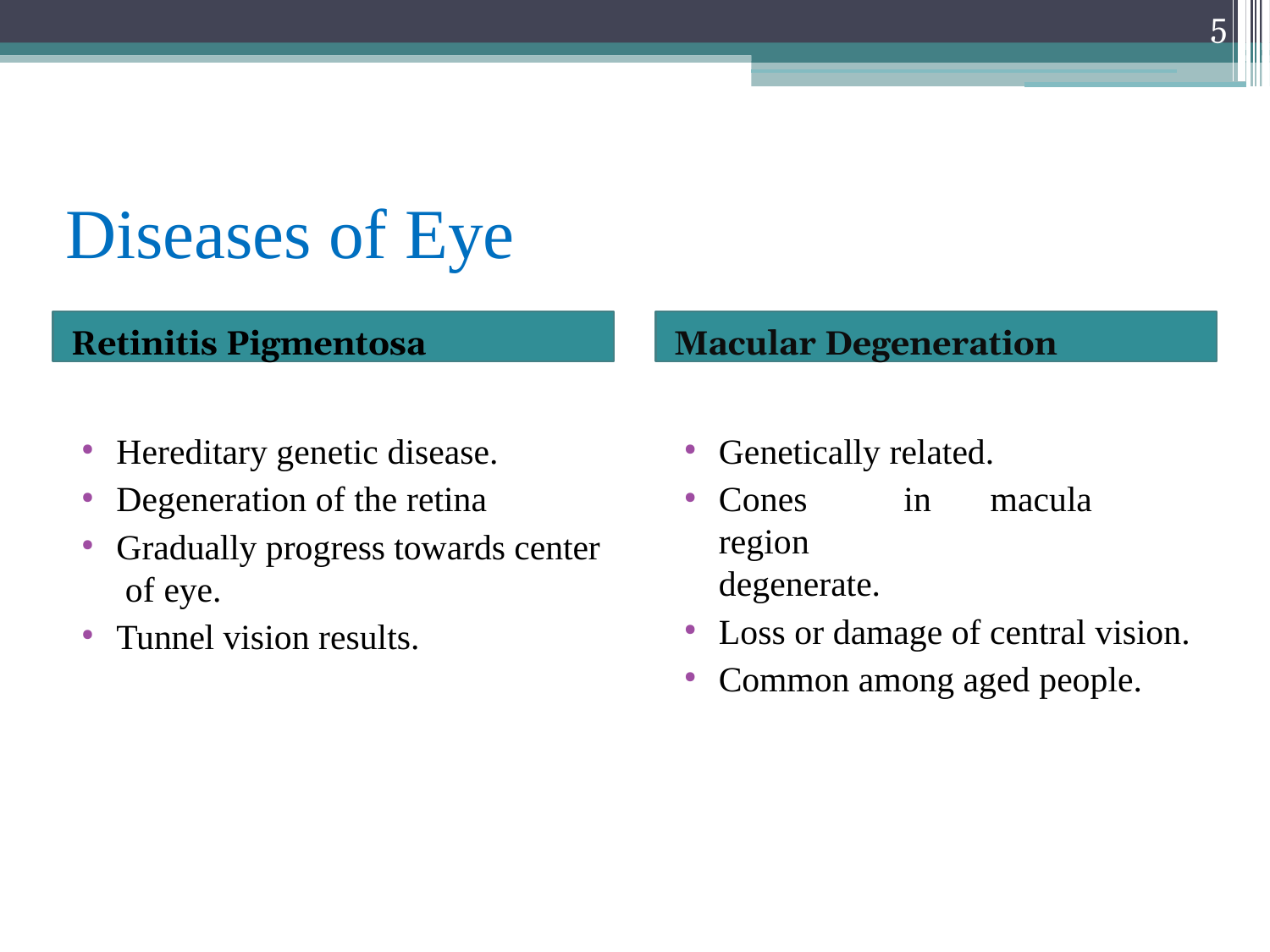

5
# Diseases of Eye
Retinitis Pigmentosa
Macular Degeneration
Hereditary genetic disease.
Degeneration of the retina
Gradually progress towards center  of eye.
Tunnel vision results.
Genetically related.
Cones	in	macula	region
degenerate.
Loss or damage of central vision.
Common among aged people.